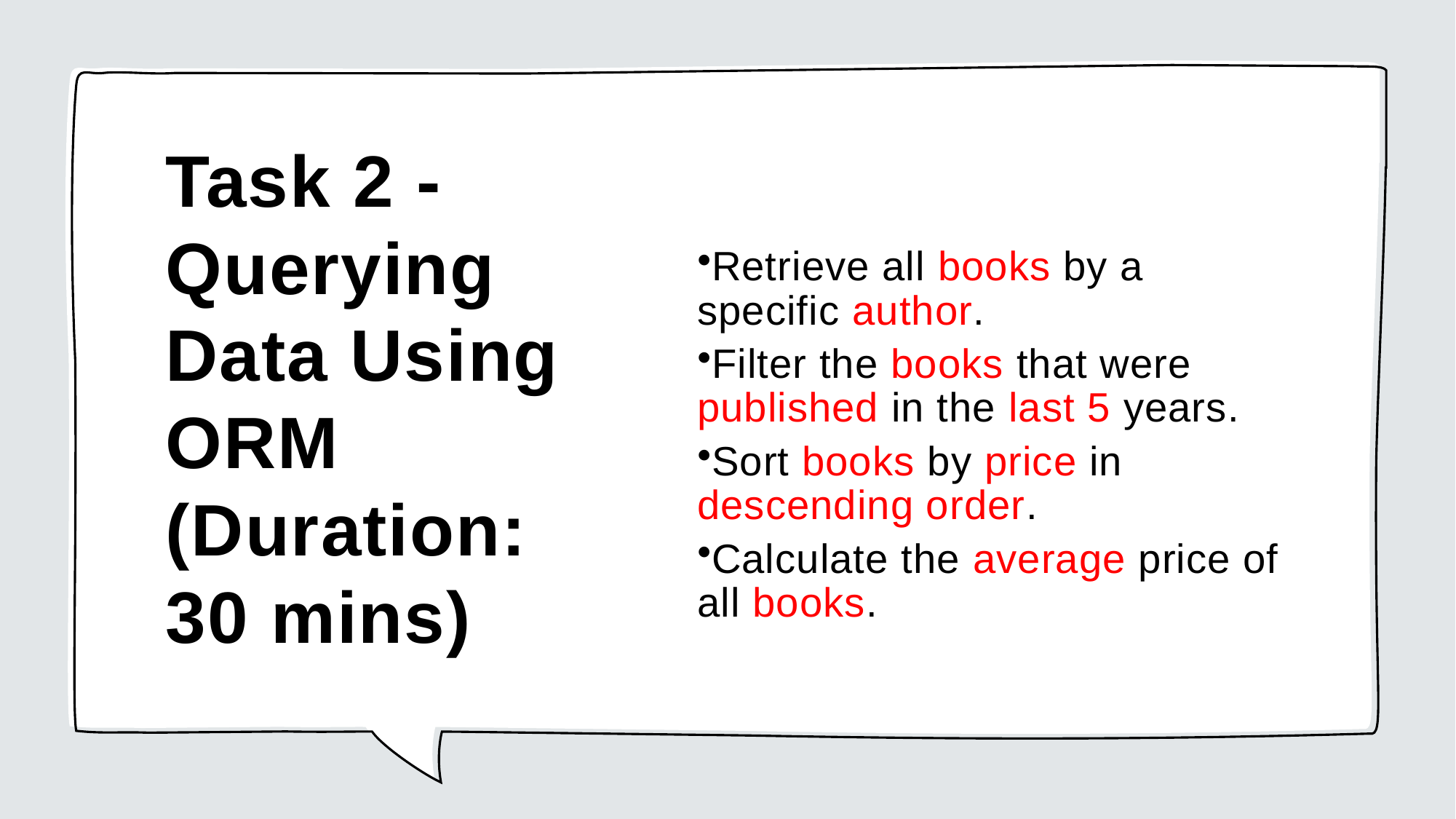

# Task 2 - Querying Data Using ORM (Duration: 30 mins)

Retrieve all books by a specific author.
Filter the books that were published in the last 5 years.
Sort books by price in descending order.
Calculate the average price of all books.